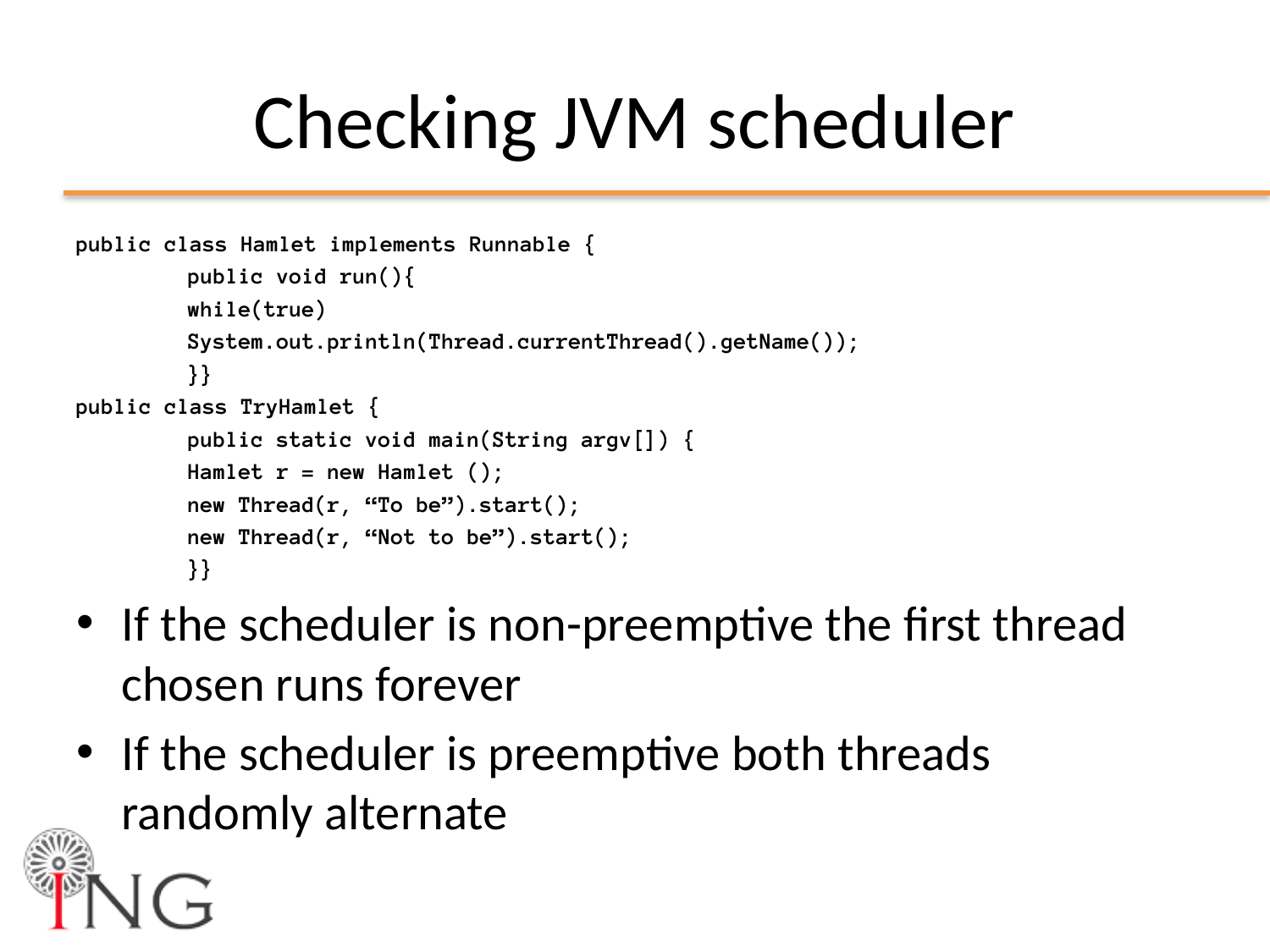

# Checking JVM scheduler
public class Hamlet implements Runnable {
	public void run(){
		while(true)
			System.out.println(Thread.currentThread().getName());
	}}
public class TryHamlet {
	public static void main(String argv[]) {
		Hamlet r = new Hamlet ();
		new Thread(r, “To be”).start();
		new Thread(r, “Not to be”).start();
	}}
If the scheduler is non-preemptive the first thread chosen runs forever
If the scheduler is preemptive both threads randomly alternate